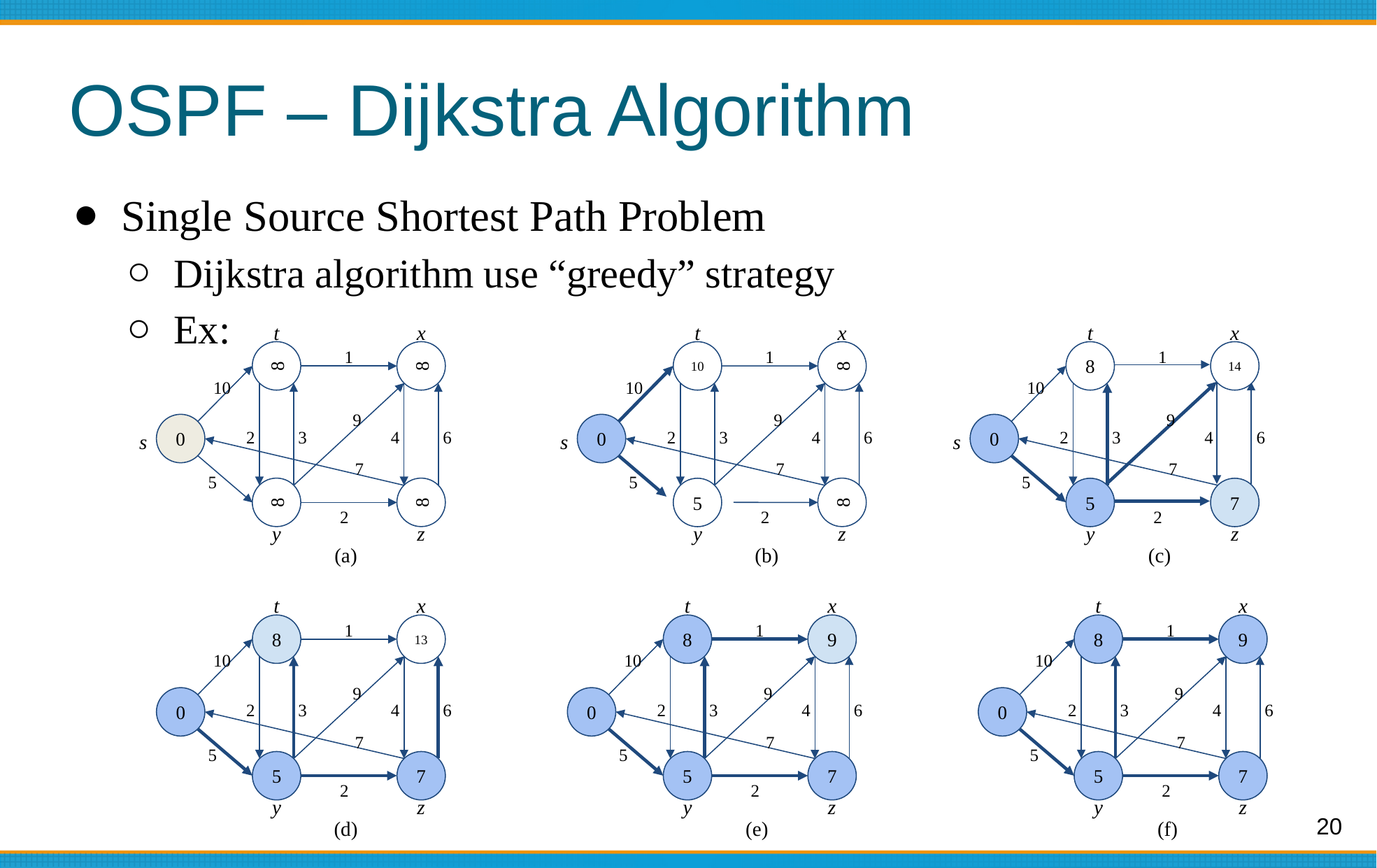

# OSPF – Dijkstra Algorithm
Single Source Shortest Path Problem
Dijkstra algorithm use “greedy” strategy
Ex:
t
x
1
8
14
10
9
0
2
3
4
6
7
5
5
7
2
y
z
(c)
t
x
1
8
8
10
9
0
2
3
4
6
s
7
5
8
8
2
y
z
(a)
t
x
1
8
10
10
9
0
2
3
4
6
s
7
5
8
5
2
y
z
(b)
s
t
x
1
8
13
10
9
0
2
3
4
6
7
5
5
7
2
y
z
(d)
t
x
1
8
9
10
9
0
2
3
4
6
7
5
5
7
2
y
z
(e)
t
x
1
8
9
10
9
0
2
3
4
6
7
5
5
7
2
y
z
(f)
20